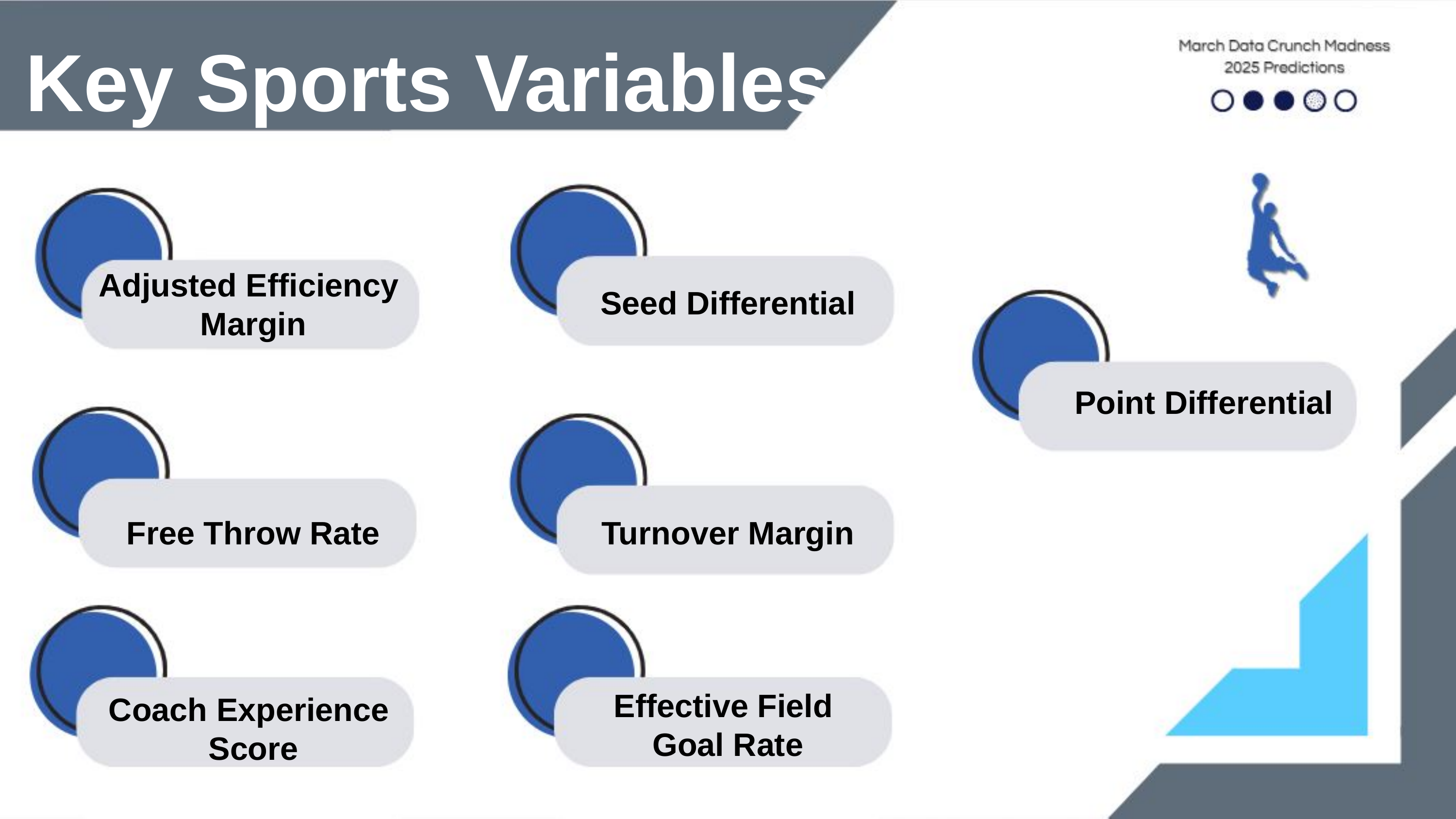

# Key Sports Variables
Adjusted Efficiency
Margin
Seed Differential
Point Differential
Free Throw Rate
Turnover Margin
Effective Field
Goal Rate
Coach Experience
Score